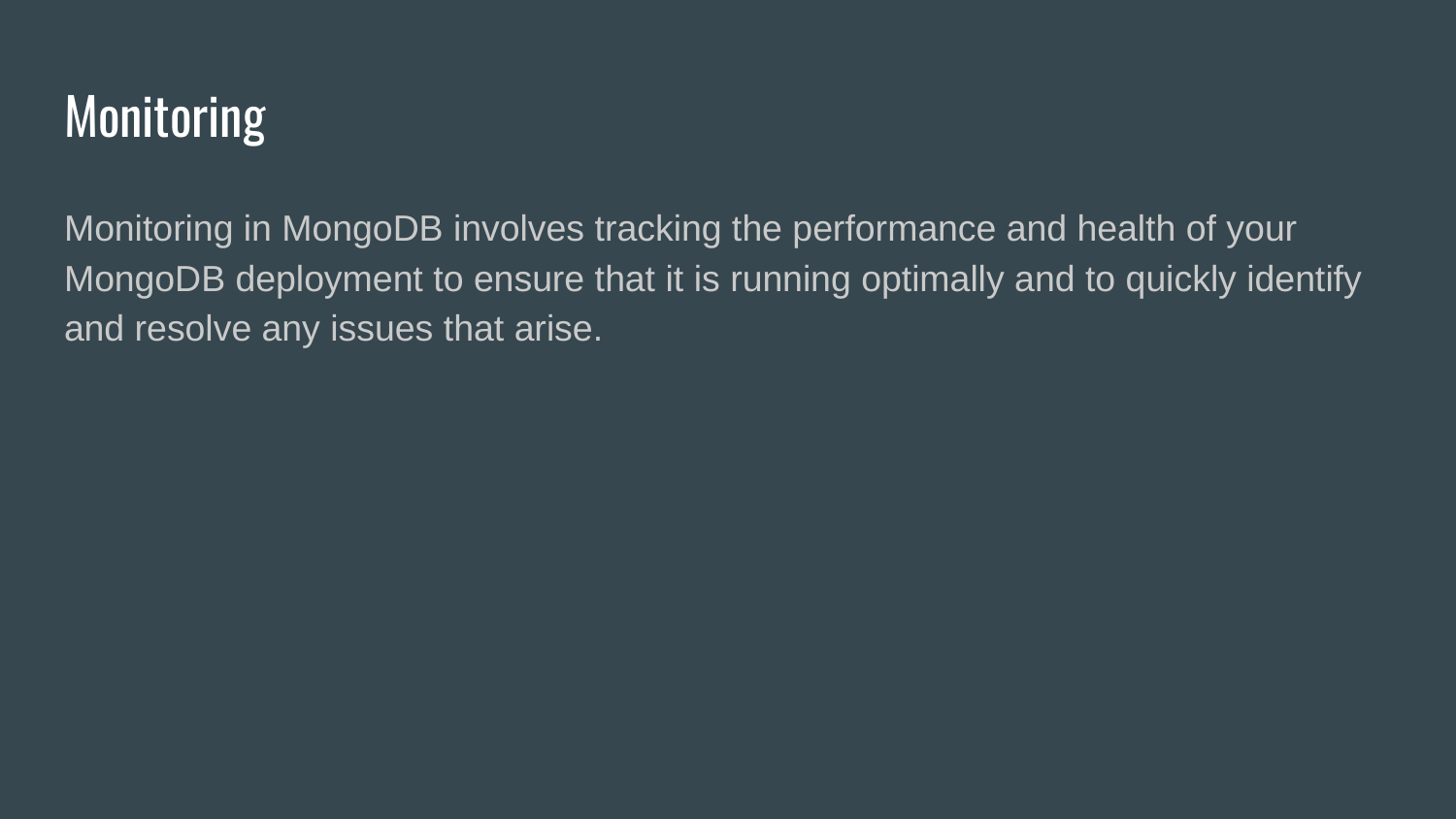

# Monitoring
Monitoring in MongoDB involves tracking the performance and health of your MongoDB deployment to ensure that it is running optimally and to quickly identify and resolve any issues that arise.